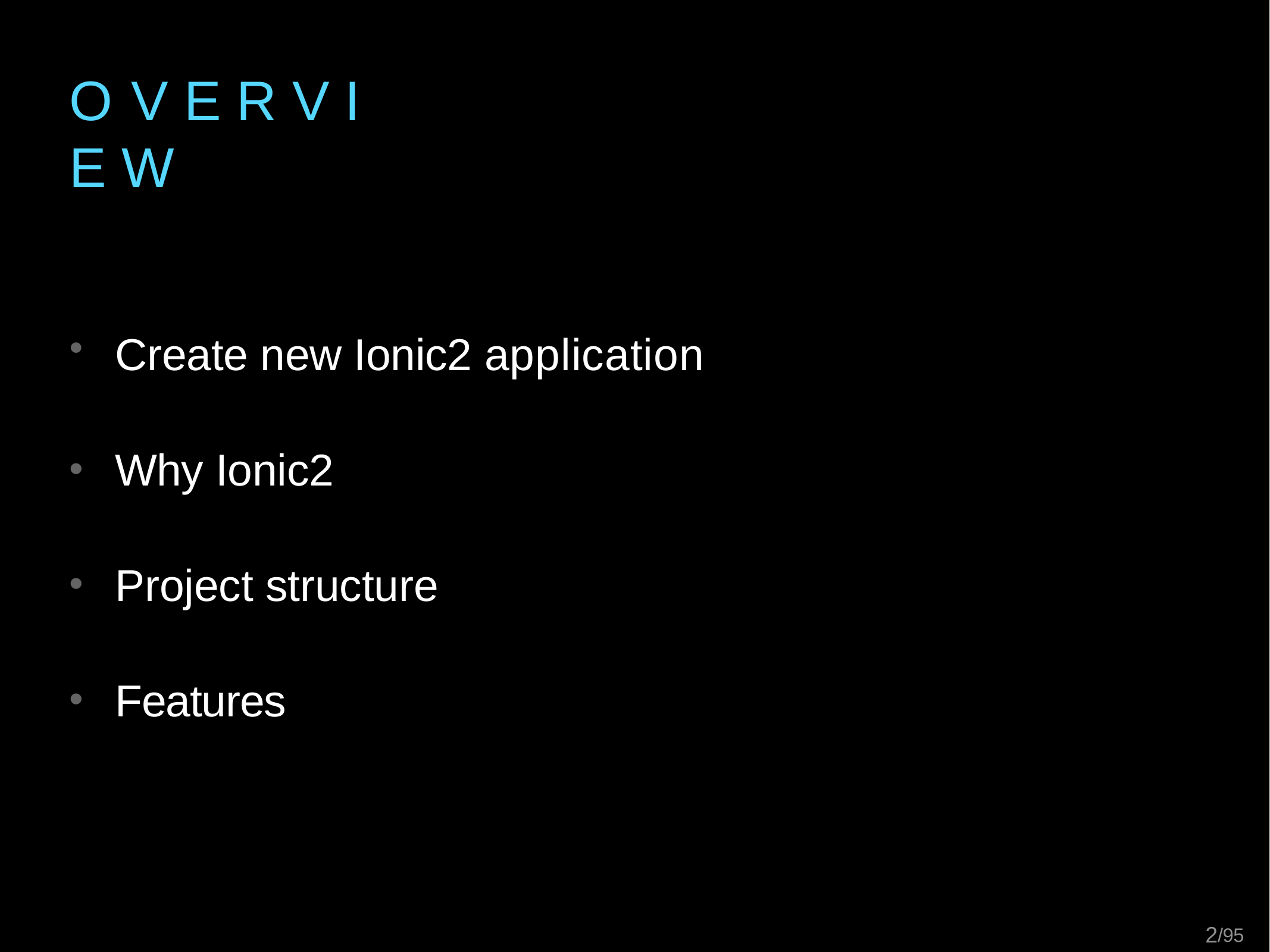

# O V E R V I E W
Create new Ionic2 application

Why Ionic2

Project structure

Features
2/95